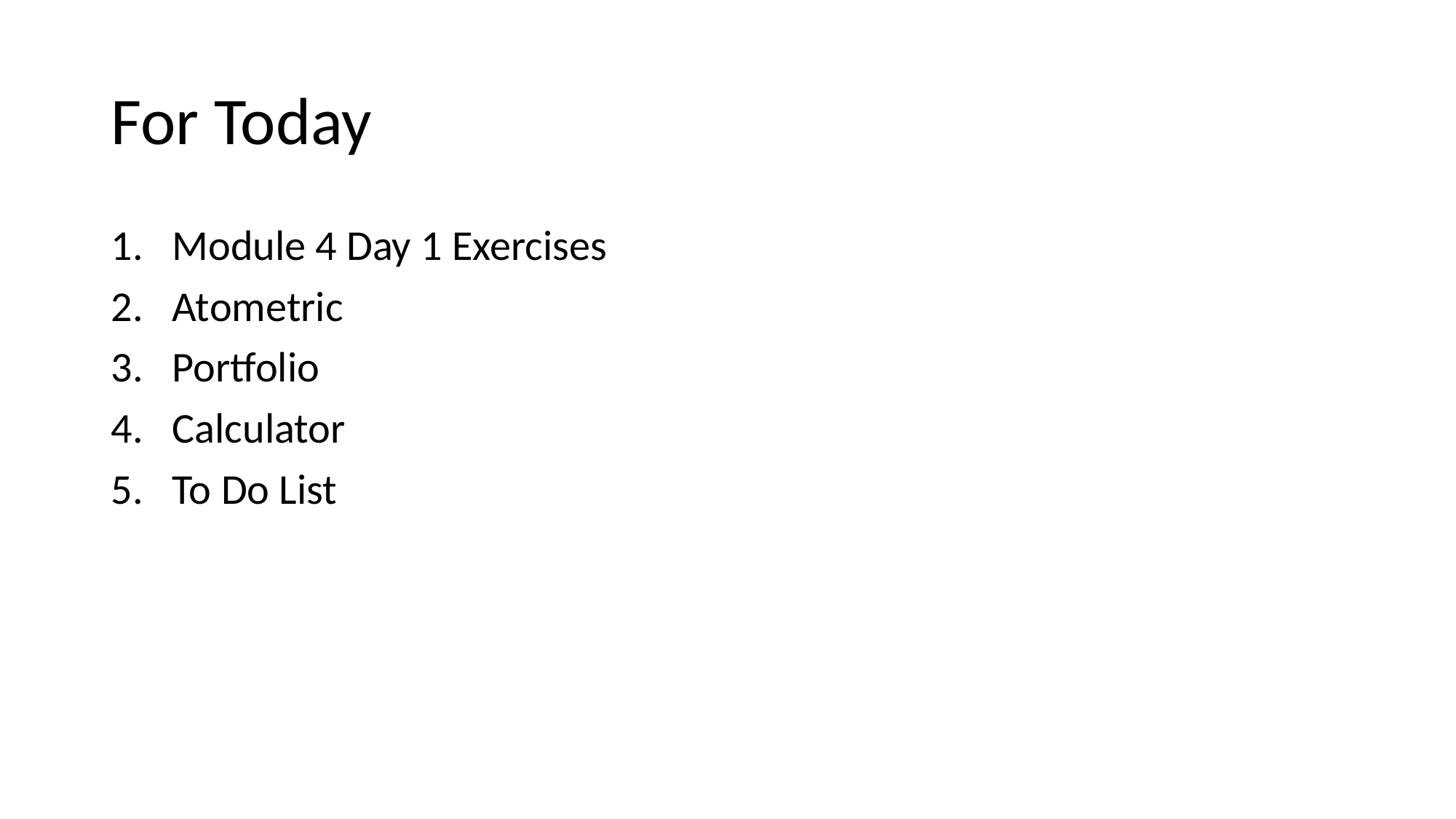

# For Today
Module 4 Day 1 Exercises
Atometric
Portfolio
Calculator
To Do List